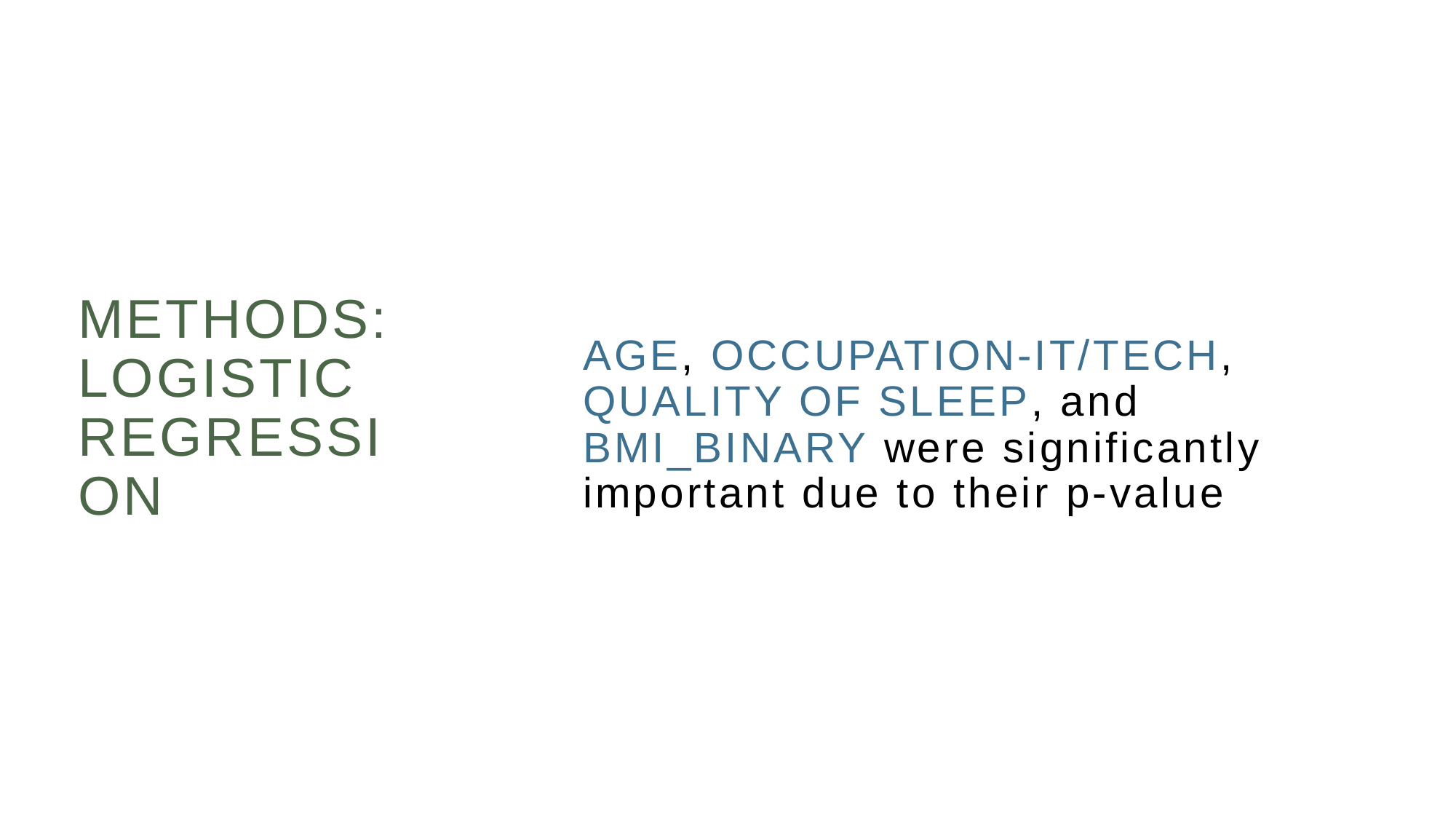

Age, Occupation-IT/Tech, Quality of Sleep, and BMI_BINARY were significantly important due to their p-value
# Methods: logistic regression